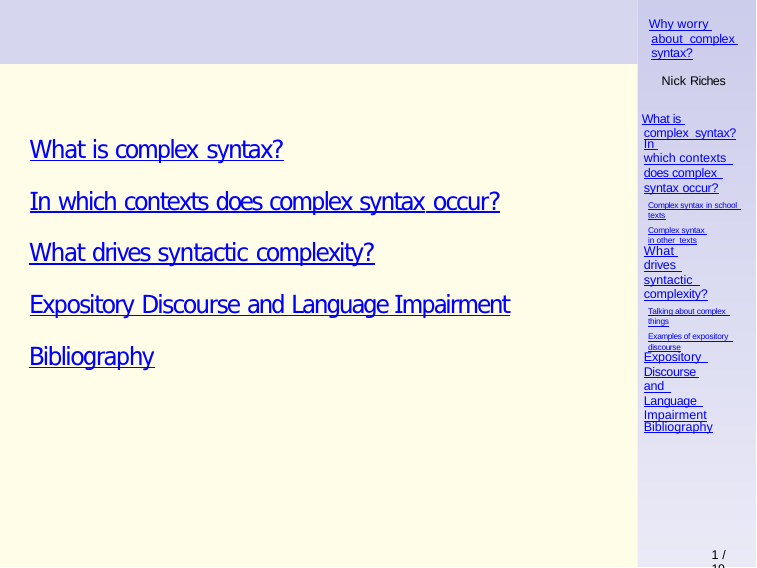

Why worry about  complex syntax?

Nick Riches

What is complex  syntax?
What is complex syntax?
In which contexts  does complex  syntax occur?
Complex syntax in school  texts
Complex syntax in other  texts
In which contexts does complex syntax occur?
What drives syntactic complexity?
What drives  syntactic  complexity?
Talking about complex  things
Examples of expository  discourse
Expository Discourse and Language Impairment
Bibliography
Expository  Discourse and  Language  Impairment
Bibliography
1 / 19